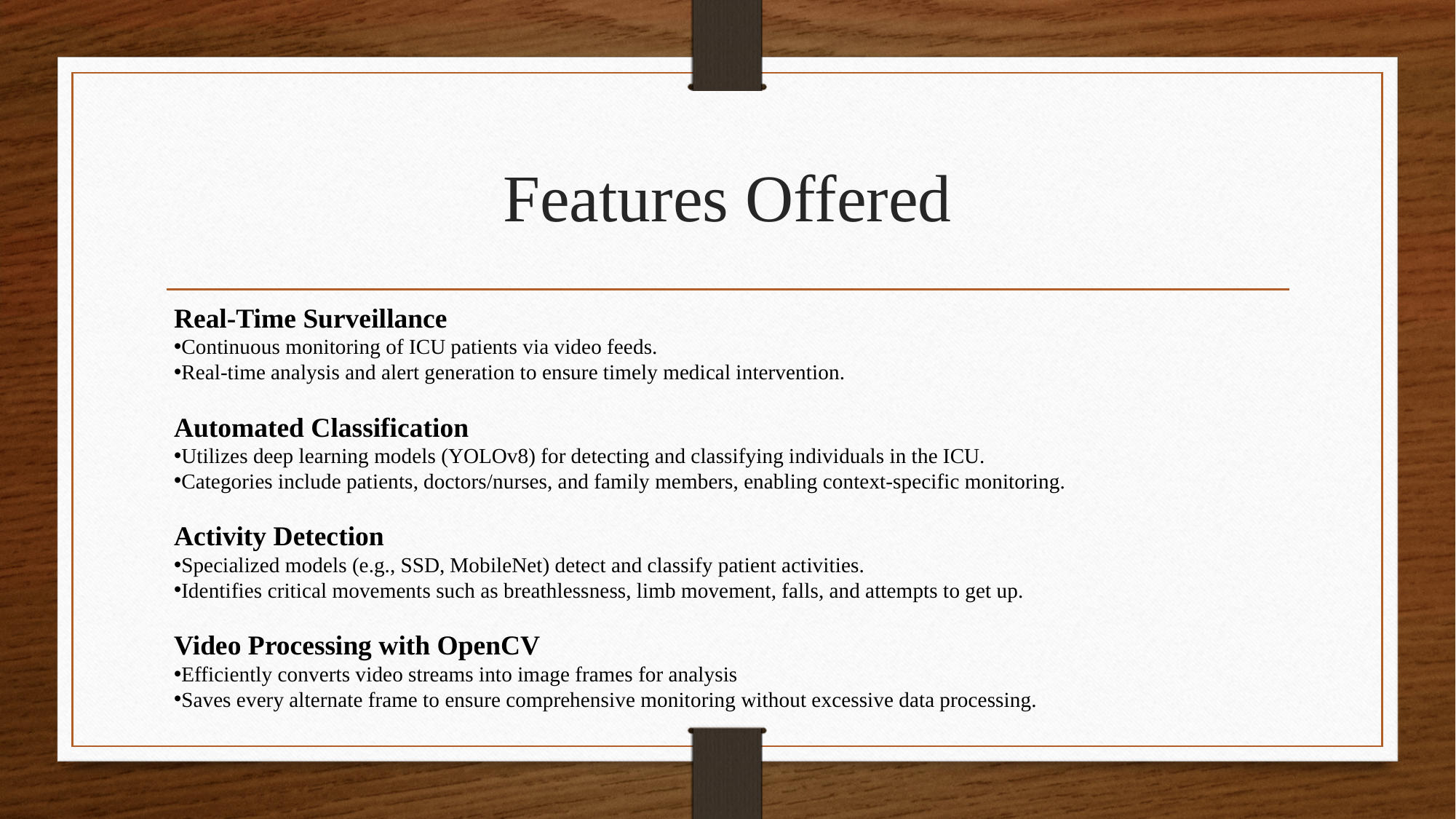

Real-Time Surveillance
Continuous monitoring of ICU patients via video feeds.
Real-time analysis and alert generation to ensure timely medical intervention.

Automated Classification
Utilizes deep learning models (YOLOv8) for detecting and classifying individuals in the ICU.
Categories include patients, doctors/nurses, and family members, enabling context-specific monitoring.

Activity Detection
Specialized models (e.g., SSD, MobileNet) detect and classify patient activities.
Identifies critical movements such as breathlessness, limb movement, falls, and attempts to get up.

Video Processing with OpenCV
Efficiently converts video streams into image frames for analysis
Saves every alternate frame to ensure comprehensive monitoring without excessive data processing.

# Features Offered